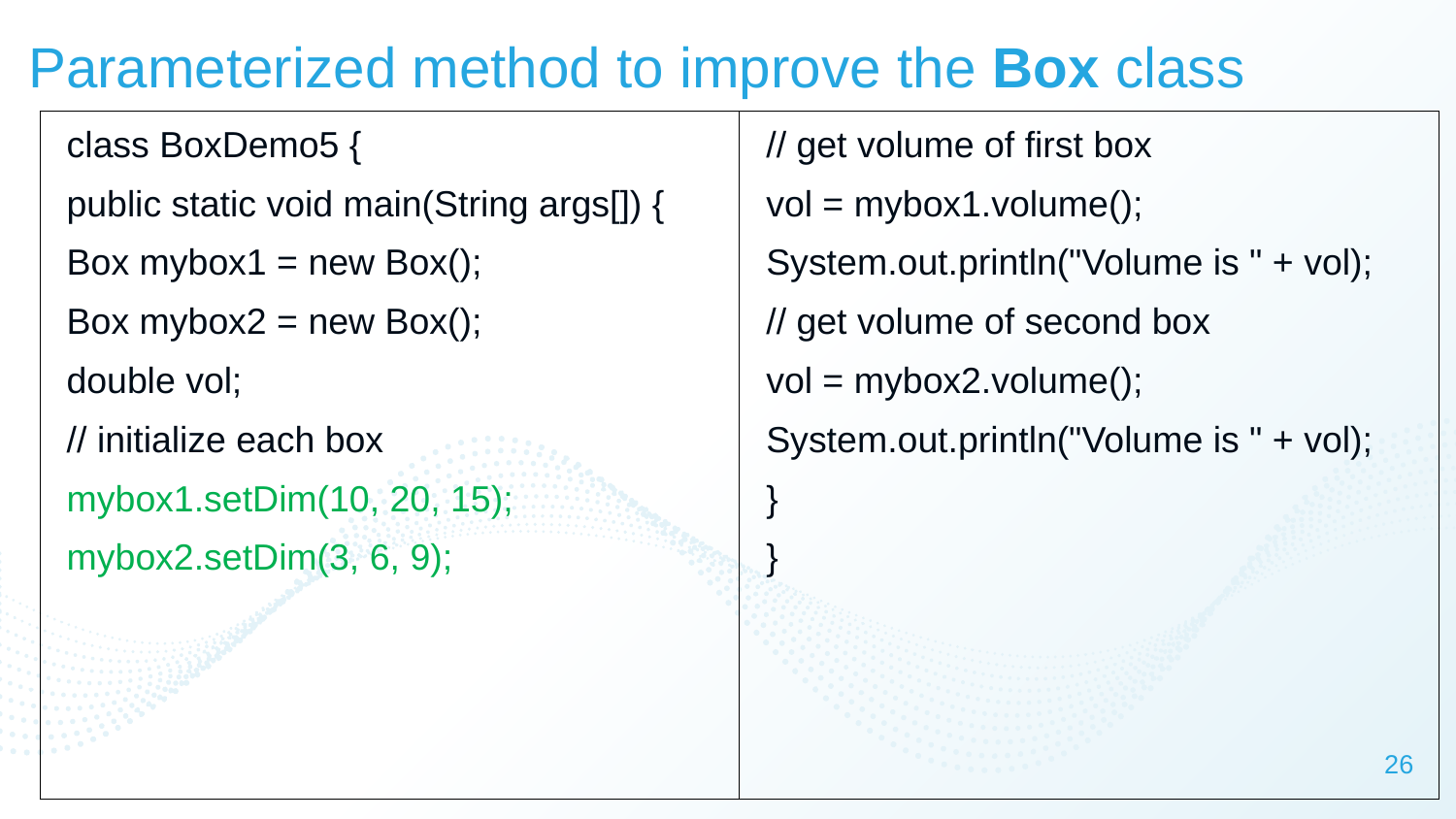

# Parameterized method to improve the Box class

| class BoxDemo5 { public static void main(String args[]) { Box mybox1 = new Box(); Box mybox2 = new Box(); double vol; // initialize each box mybox1.setDim(10, 20, 15); mybox2.setDim(3, 6, 9); | // get volume of first box vol = mybox1.volume(); System.out.println("Volume is " + vol); // get volume of second box vol = mybox2.volume(); System.out.println("Volume is " + vol); } } |
| --- | --- |
26